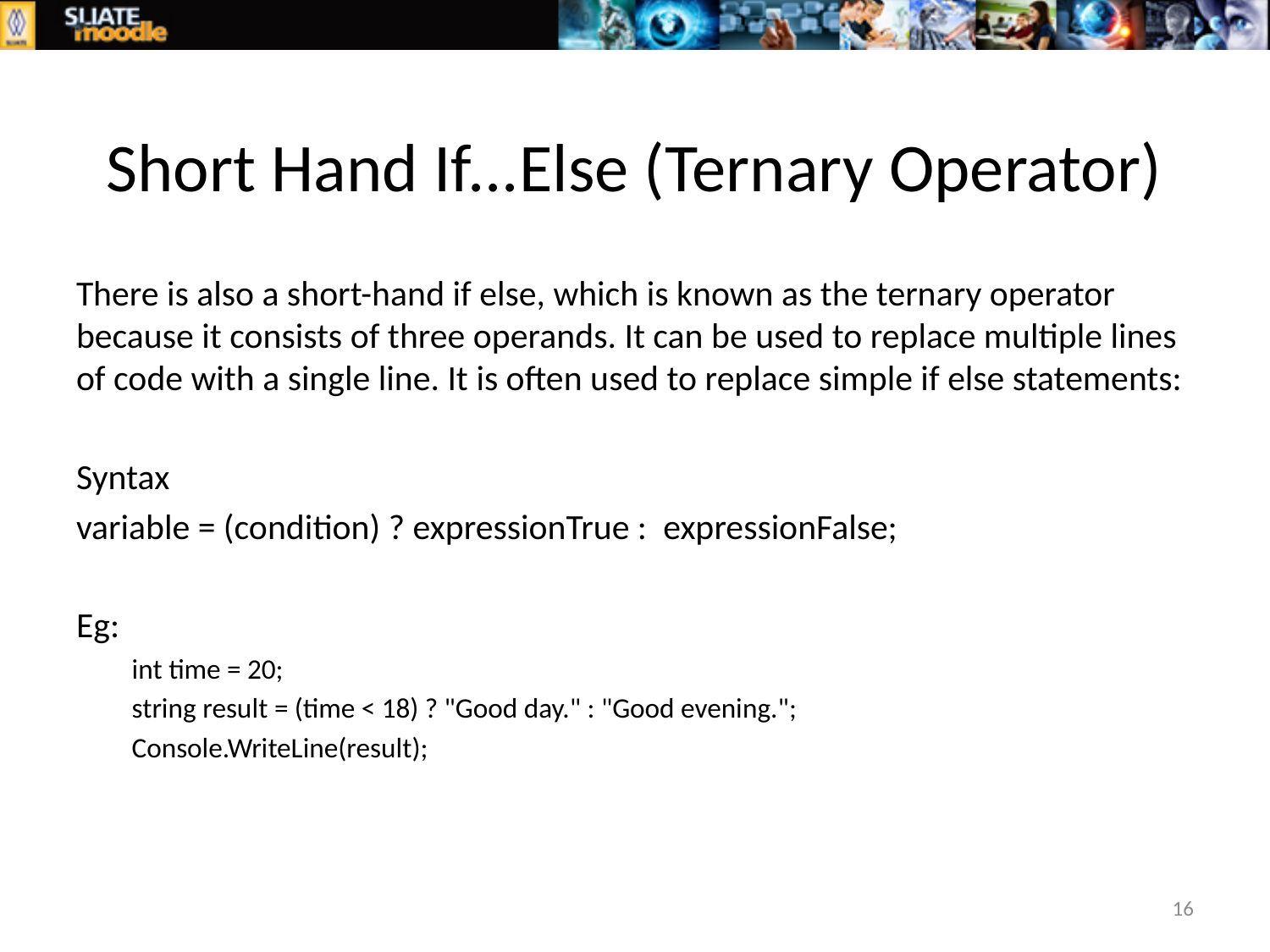

# Short Hand If...Else (Ternary Operator)
There is also a short-hand if else, which is known as the ternary operator because it consists of three operands. It can be used to replace multiple lines of code with a single line. It is often used to replace simple if else statements:

Syntax
variable = (condition) ? expressionTrue :  expressionFalse;

Eg:
int time = 20;
string result = (time < 18) ? "Good day." : "Good evening.";
Console.WriteLine(result);
16